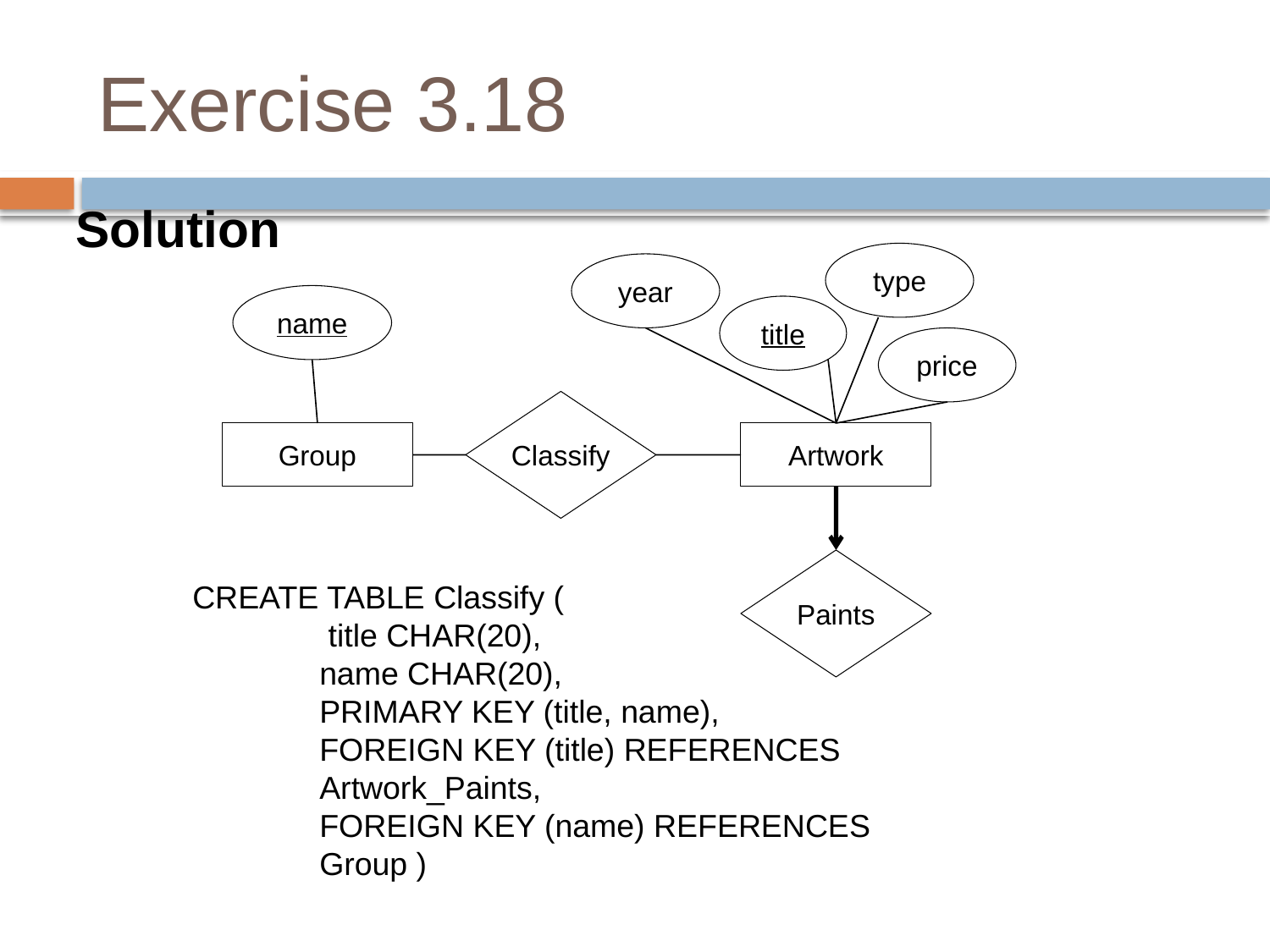

# Exercise 3.18
Solution

type
year
name
title
price
Classify
Group
Artwork
Paints
CREATE TABLE Classify (
	 title CHAR(20),
name CHAR(20),
PRIMARY KEY (title, name),
FOREIGN KEY (title) REFERENCES Artwork_Paints,
FOREIGN KEY (name) REFERENCES Group )